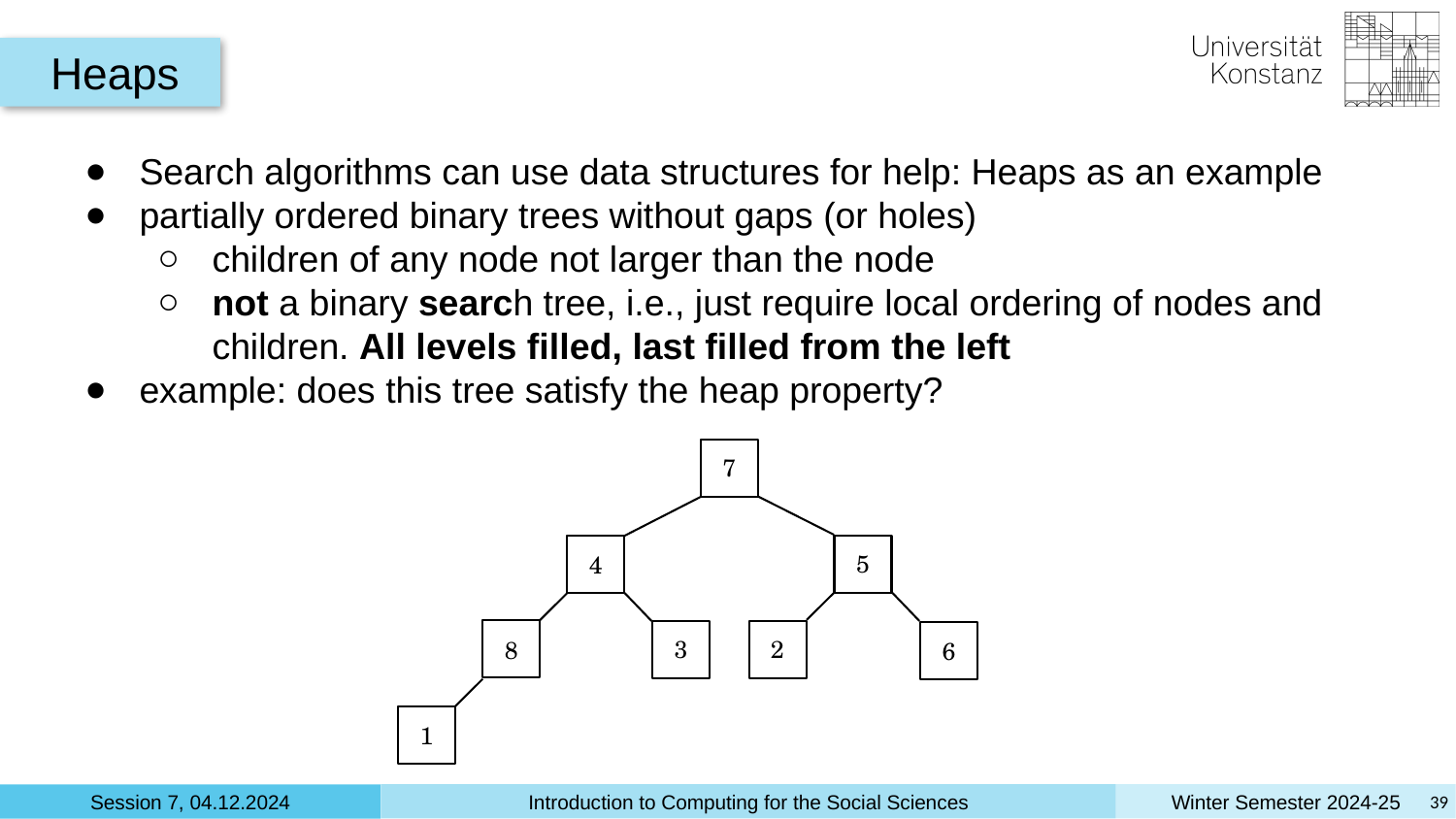

Heaps
Search algorithms can use data structures for help: Heaps as an example
partially ordered binary trees without gaps (or holes)
children of any node not larger than the node
not a binary search tree, i.e., just require local ordering of nodes and children. All levels filled, last filled from the left
example: does this tree satisfy the heap property?

7

5
4

3
2
8
6

1